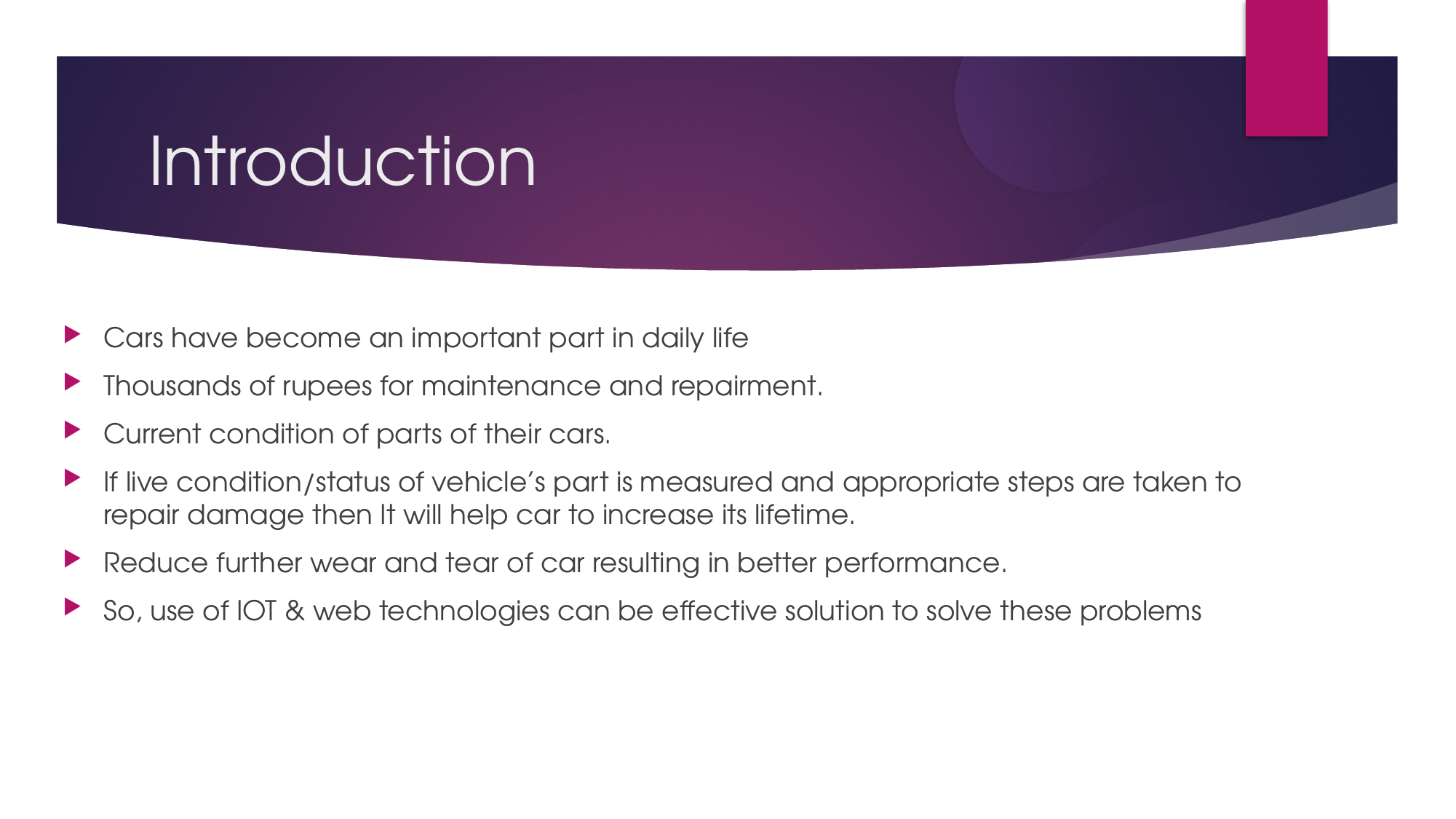

Introduction

Cars have become an important part in daily life
Thousands of rupees for maintenance and repairment.
Current condition of parts of their cars.
If live condition/status of vehicle’s part is measured and appropriate steps are taken to repair damage then It will help car to increase its lifetime.
Reduce further wear and tear of car resulting in better performance.
So, use of IOT & web technologies can be effective solution to solve these problems